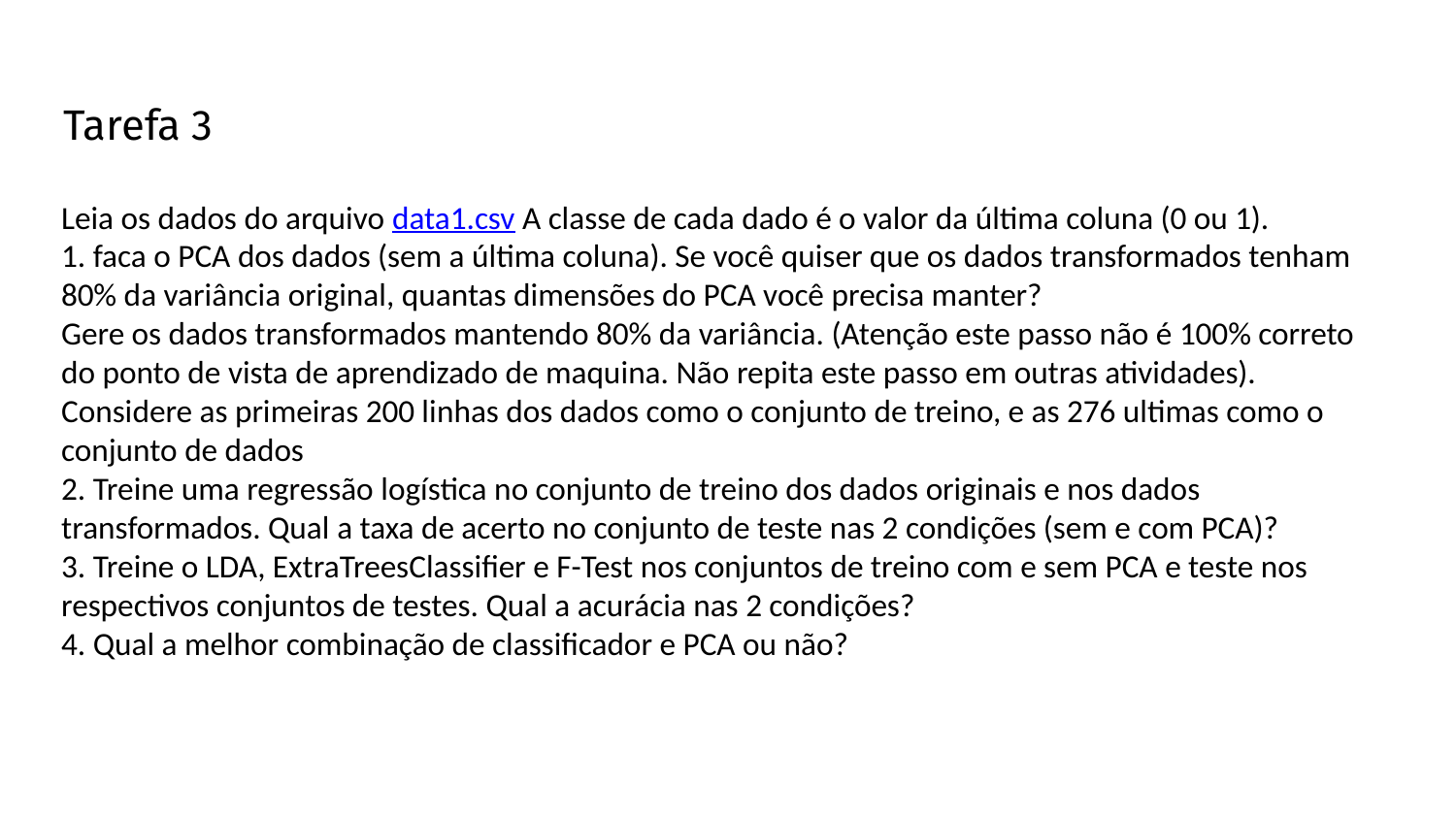

# Tarefa 3
Leia os dados do arquivo data1.csv A classe de cada dado é o valor da última coluna (0 ou 1).
1. faca o PCA dos dados (sem a última coluna). Se você quiser que os dados transformados tenham 80% da variância original, quantas dimensões do PCA você precisa manter?
Gere os dados transformados mantendo 80% da variância. (Atenção este passo não é 100% correto do ponto de vista de aprendizado de maquina. Não repita este passo em outras atividades).
Considere as primeiras 200 linhas dos dados como o conjunto de treino, e as 276 ultimas como o conjunto de dados
2. Treine uma regressão logística no conjunto de treino dos dados originais e nos dados transformados. Qual a taxa de acerto no conjunto de teste nas 2 condições (sem e com PCA)?
3. Treine o LDA, ExtraTreesClassifier e F-Test nos conjuntos de treino com e sem PCA e teste nos respectivos conjuntos de testes. Qual a acurácia nas 2 condições?
4. Qual a melhor combinação de classificador e PCA ou não?